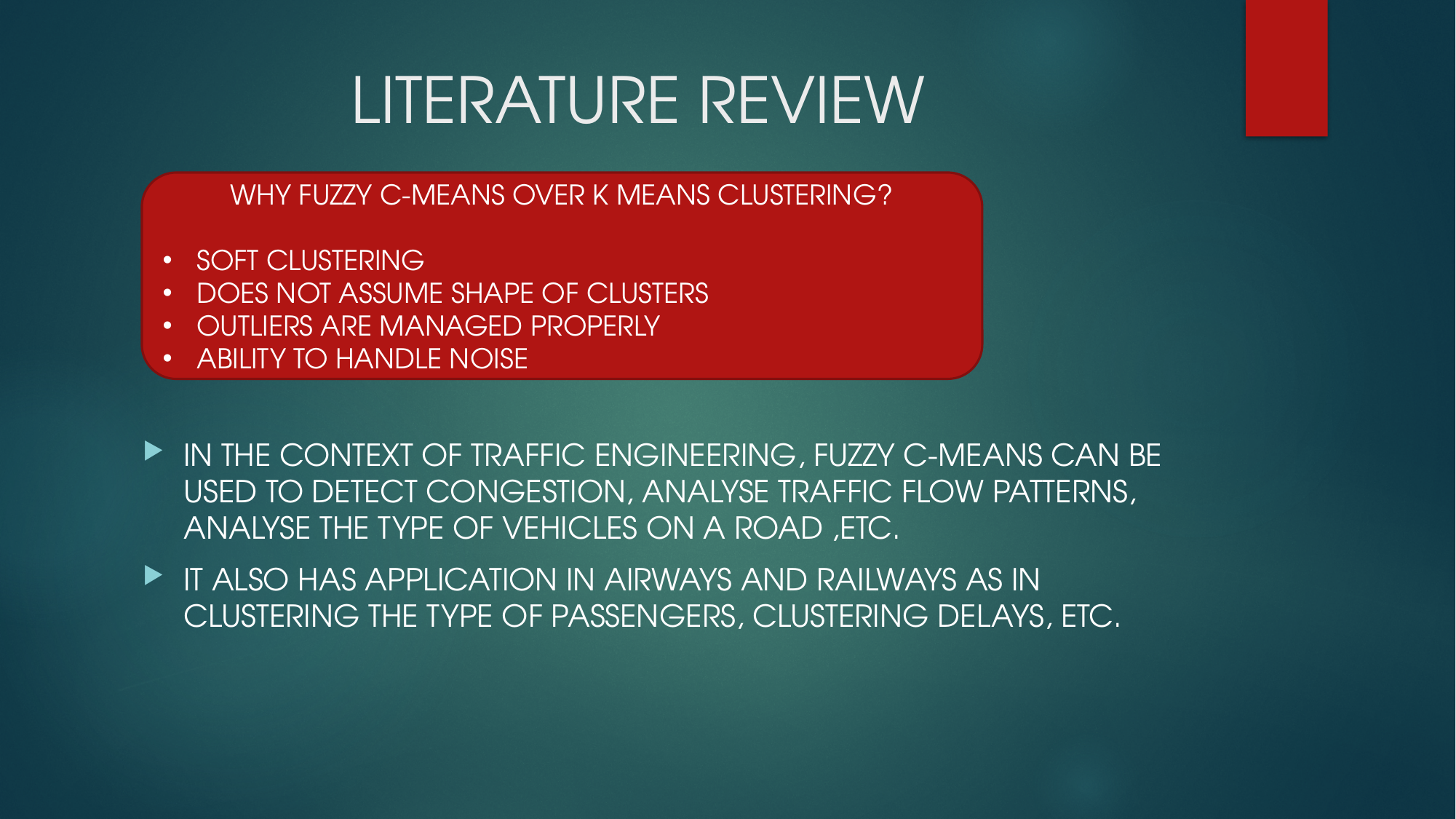

# LITERATURE REVIEW

IN THE CONTEXT OF TRAFFIC ENGINEERING, FUZZY C-MEANS CAN BE USED TO DETECT CONGESTION, ANALYSE TRAFFIC FLOW PATTERNS, ANALYSE THE TYPE OF VEHICLES ON A ROAD ,ETC.
IT ALSO HAS APPLICATION IN AIRWAYS AND RAILWAYS AS IN CLUSTERING THE TYPE OF PASSENGERS, CLUSTERING DELAYS, ETC.

WHY FUZZY C-MEANS OVER K MEANS CLUSTERING?

SOFT CLUSTERING
DOES NOT ASSUME SHAPE OF CLUSTERS
OUTLIERS ARE MANAGED PROPERLY
ABILITY TO HANDLE NOISE